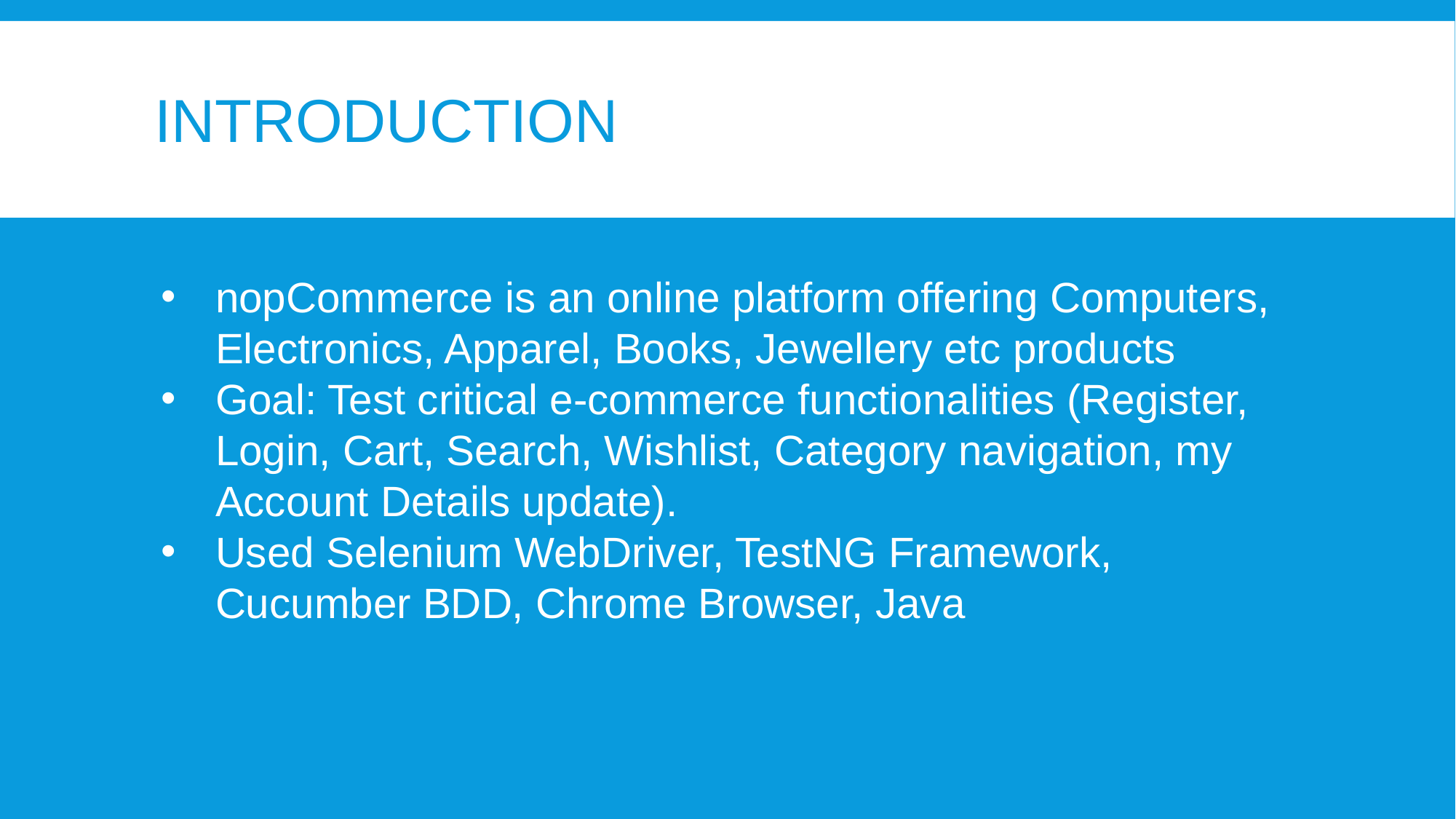

# Introduction

nopCommerce is an online platform offering Computers, Electronics, Apparel, Books, Jewellery etc products
Goal: Test critical e-commerce functionalities (Register, Login, Cart, Search, Wishlist, Category navigation, my Account Details update).
Used Selenium WebDriver, TestNG Framework, Cucumber BDD, Chrome Browser, Java